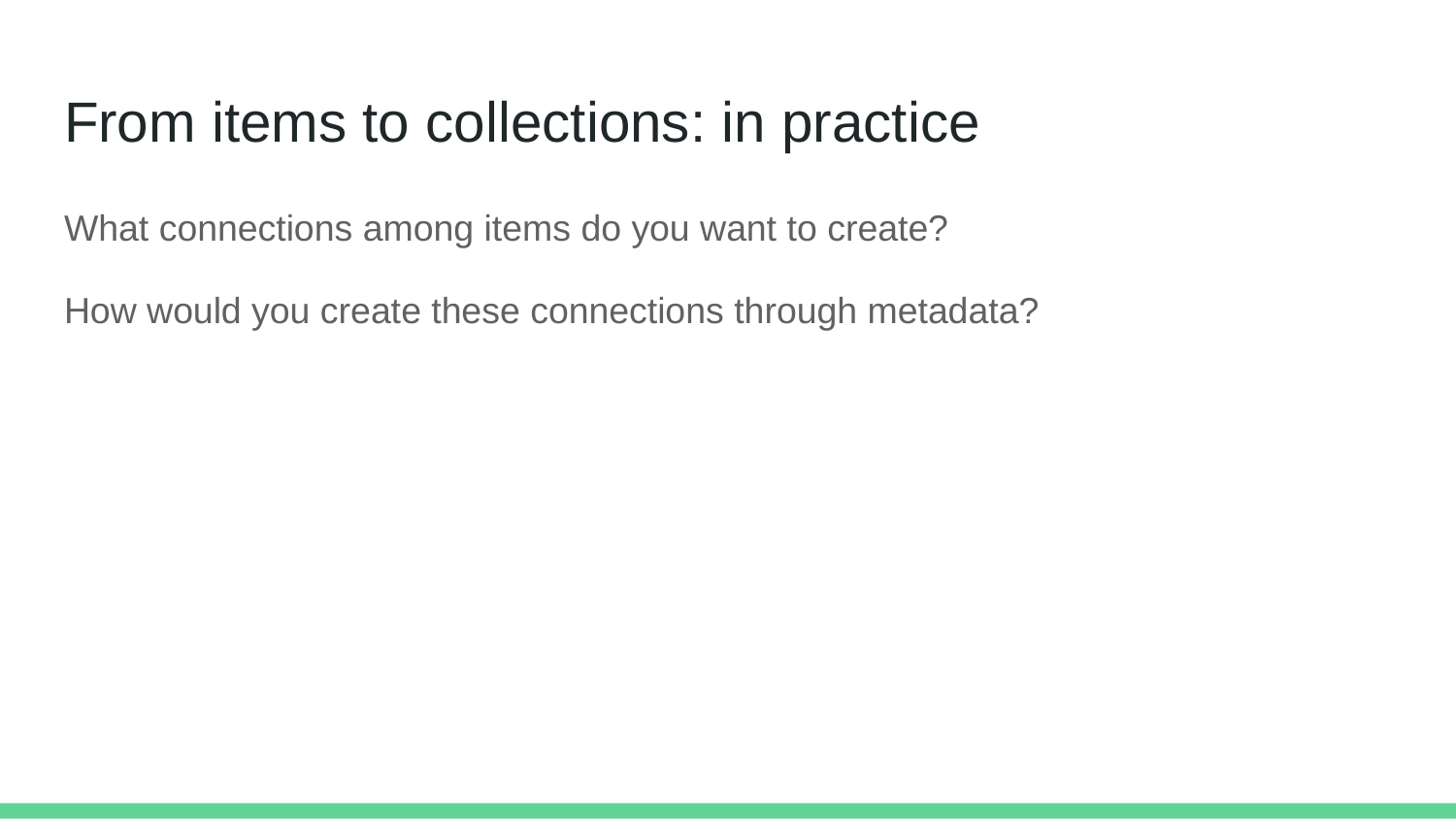

# From items to collections: in practice
What connections among items do you want to create?
How would you create these connections through metadata?